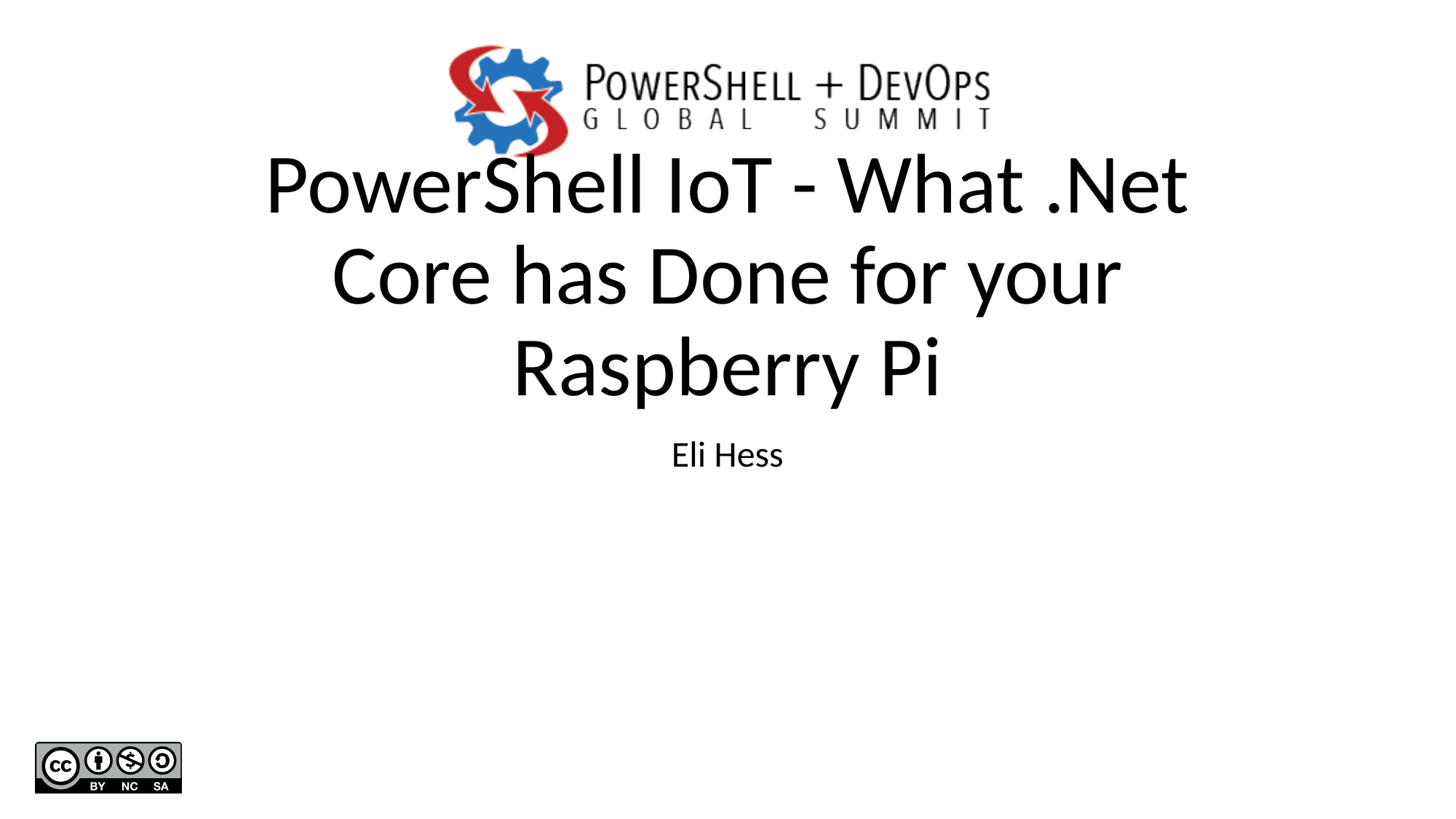

# PowerShell IoT - What .Net Core has Done for your Raspberry Pi
Eli Hess